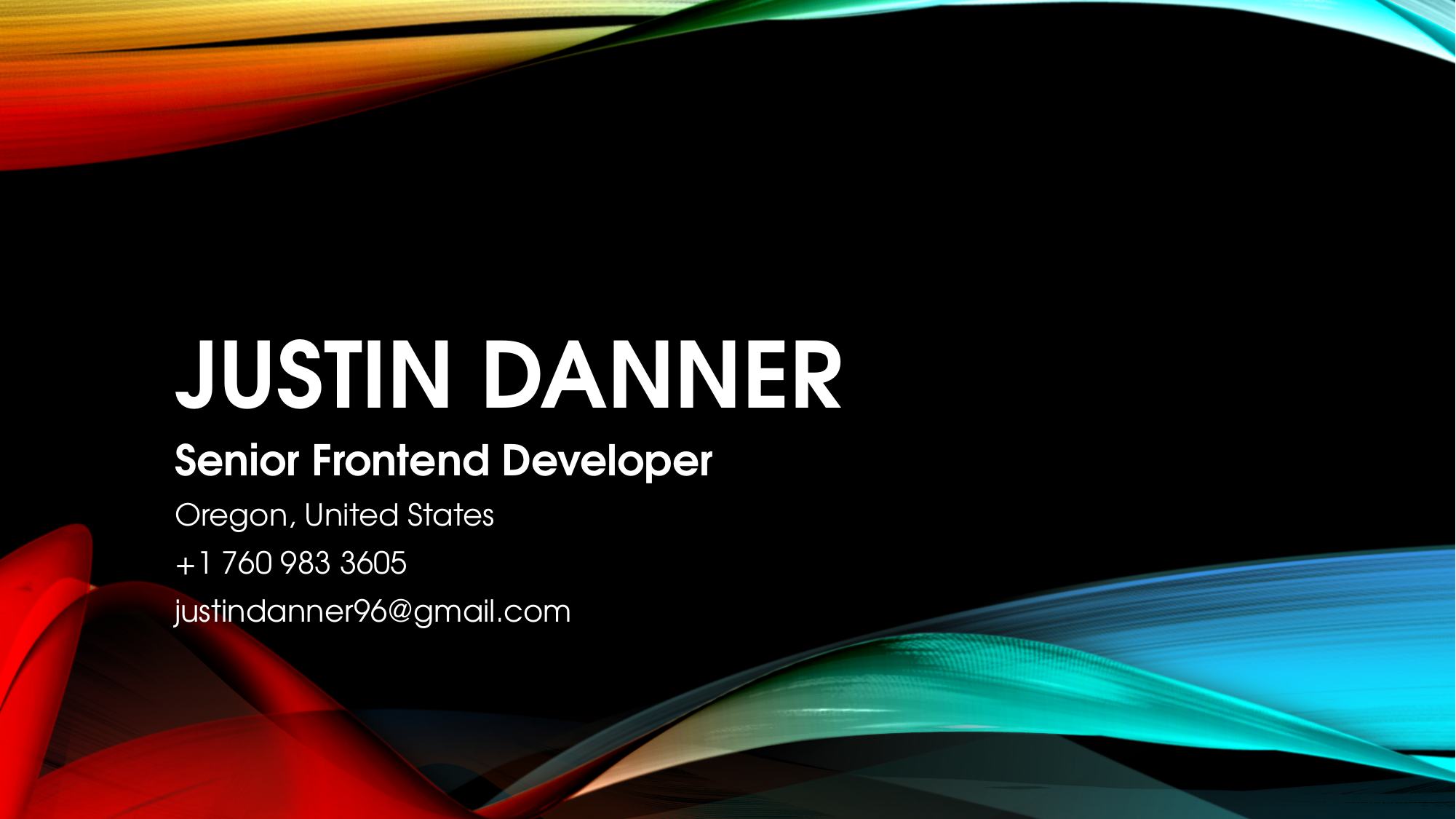

# Justin Danner
Senior Frontend Developer
Oregon, United States
+1 760 983 3605
justindanner96@gmail.com